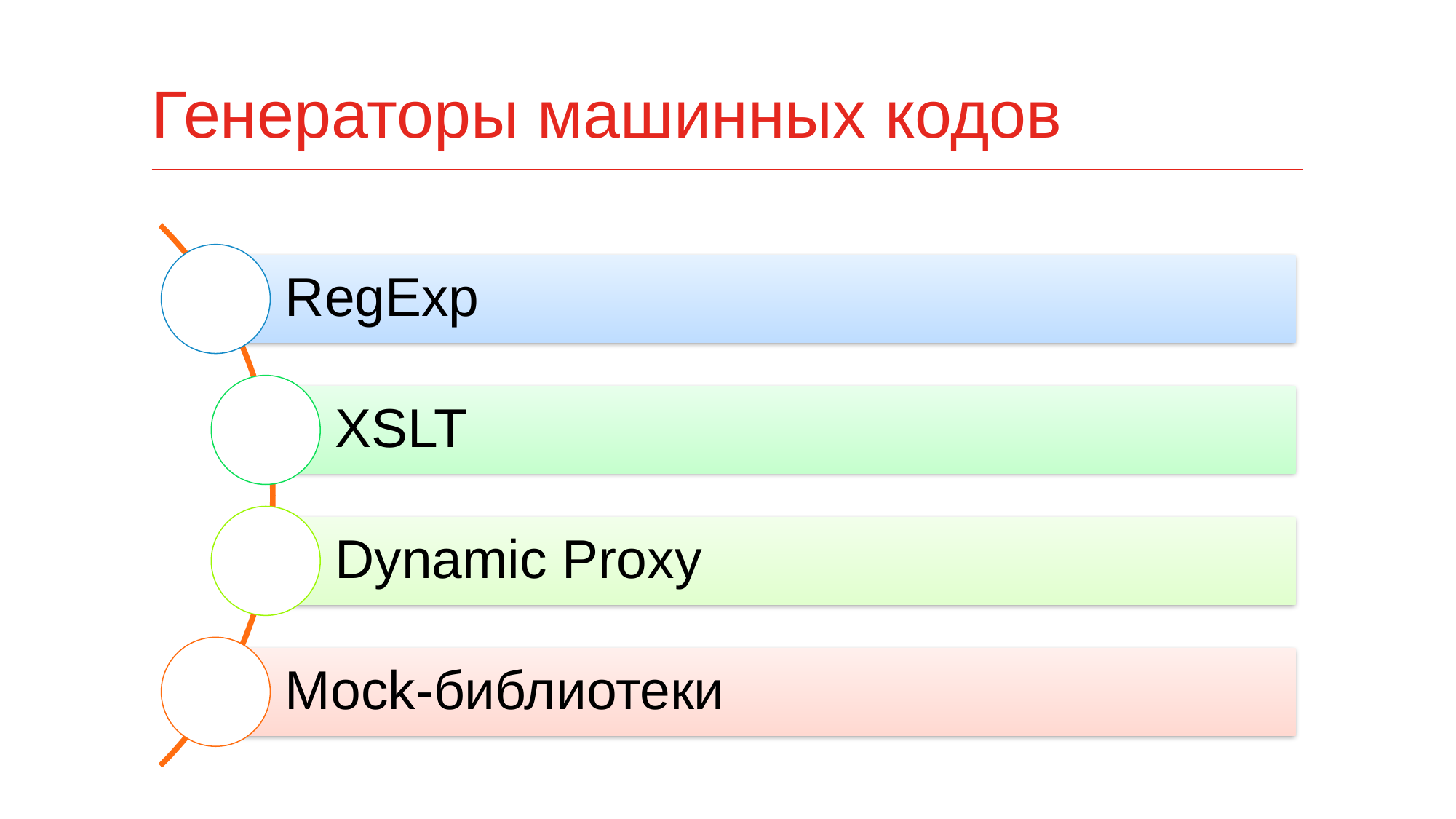

# Генераторы машинных кодов
RegExp
XSLT
Dynamic Proxy
Mock-библиотеки